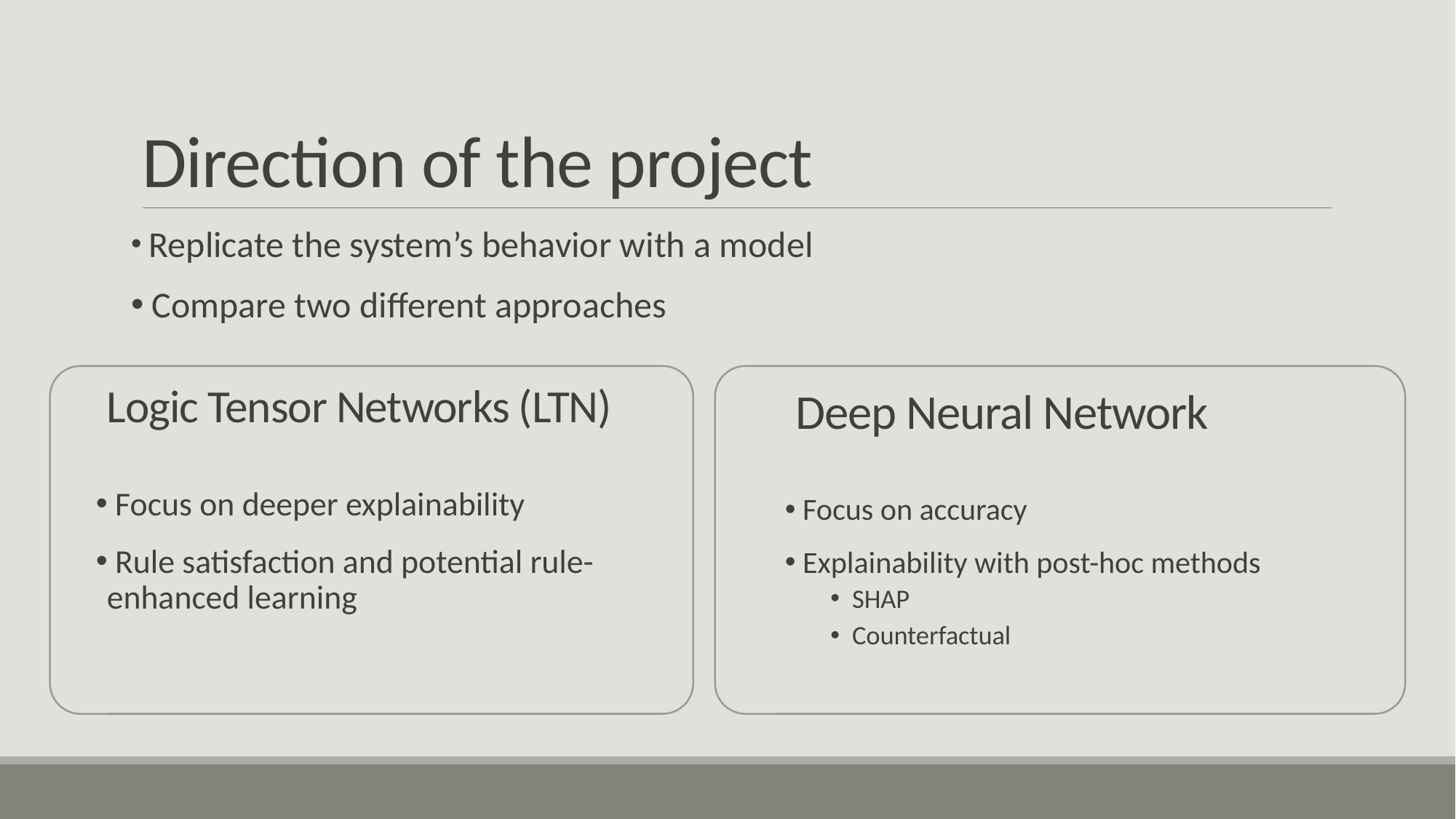

# Direction of the project
 Replicate the system’s behavior with a model
 Compare two different approaches

Logic Tensor Networks (LTN)
Deep Neural Network
 Focus on deeper explainability
 Rule satisfaction and potential rule-enhanced learning

 Focus on accuracy
 Explainability with post-hoc methods
SHAP
Counterfactual